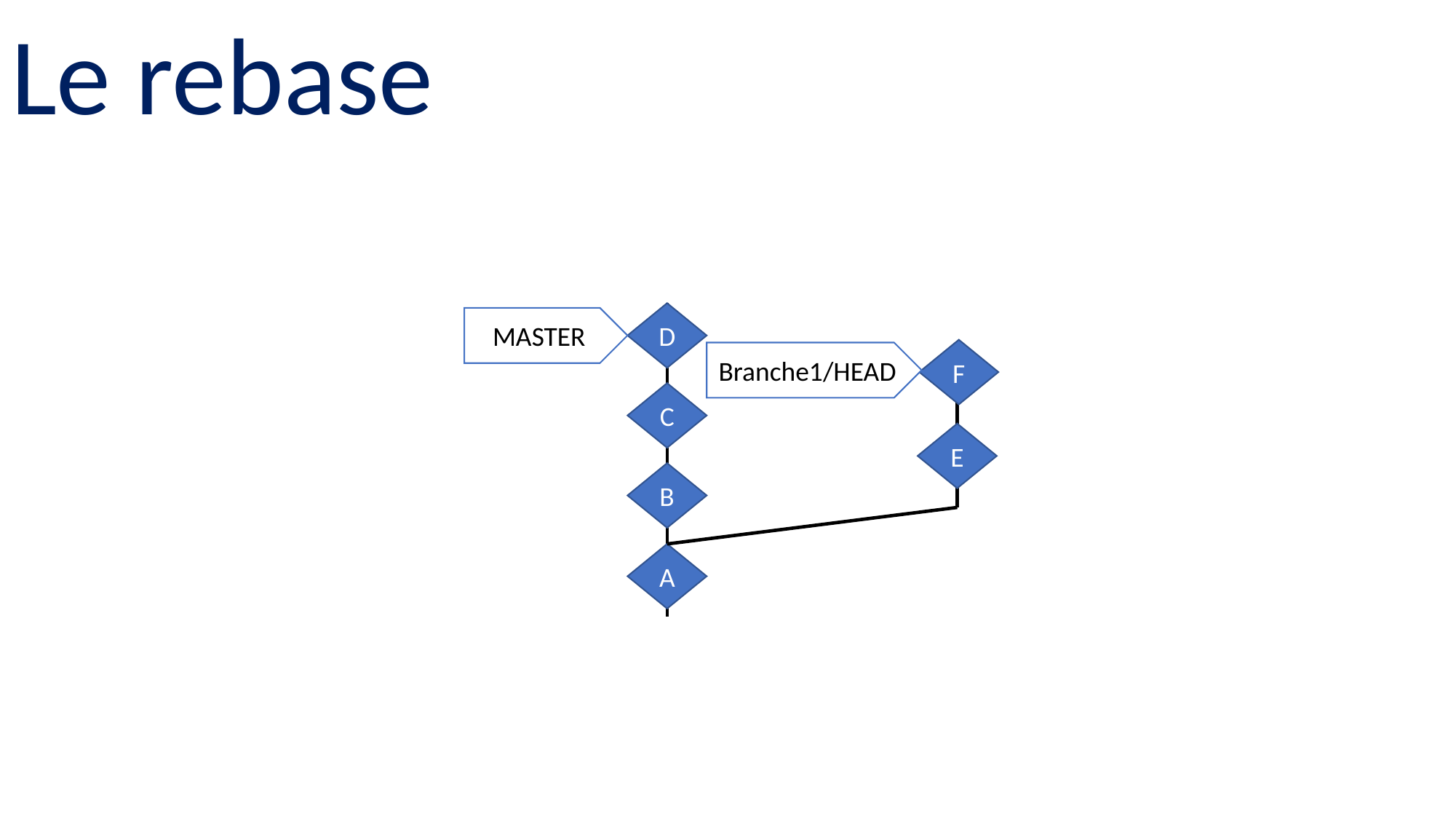

Le rebase
D
MASTER
F
Branche1/HEAD
C
E
B
A